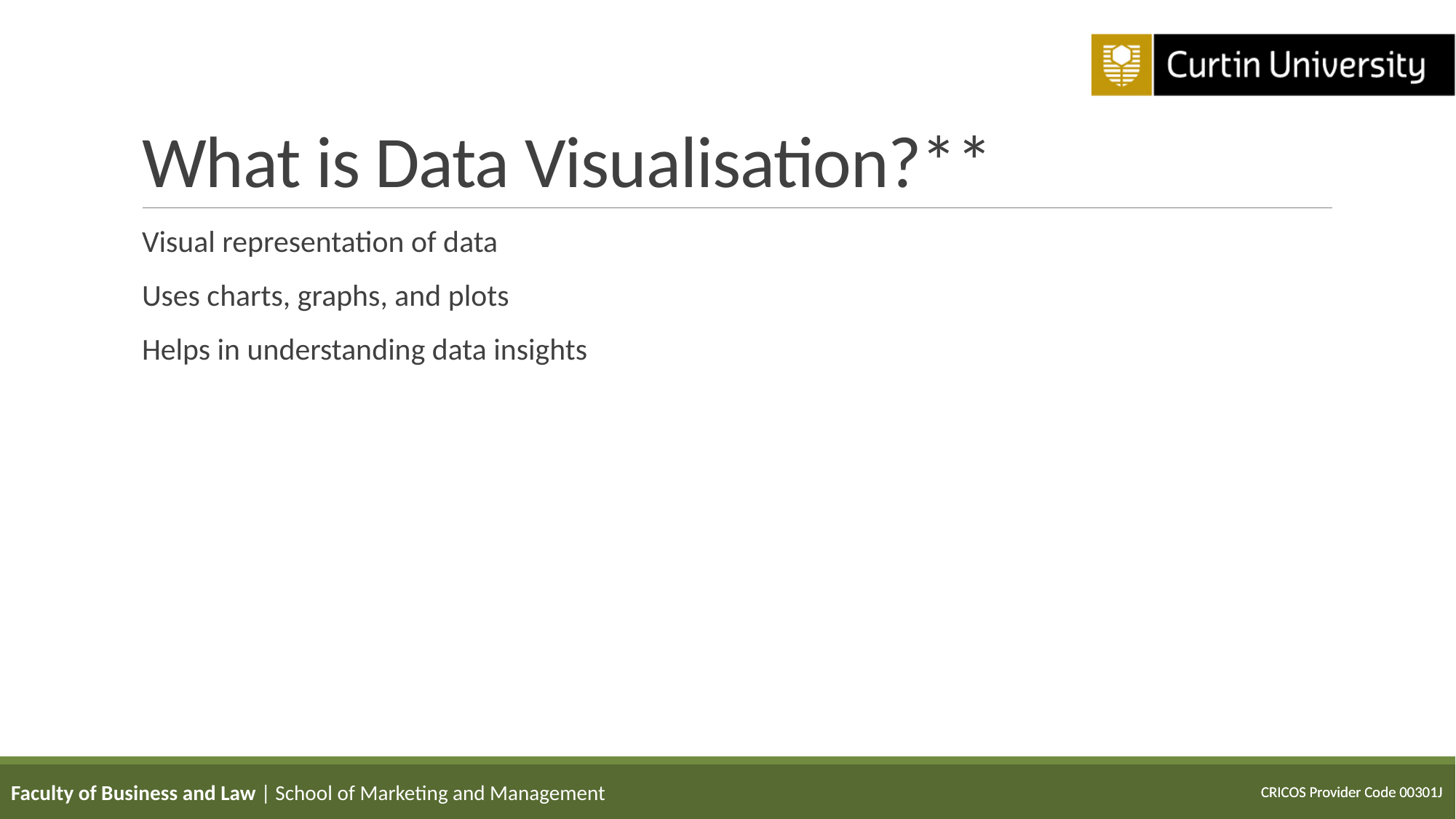

# What is Data Visualisation?**
Visual representation of data
Uses charts, graphs, and plots
Helps in understanding data insights
Faculty of Business and Law | School of Marketing and Management